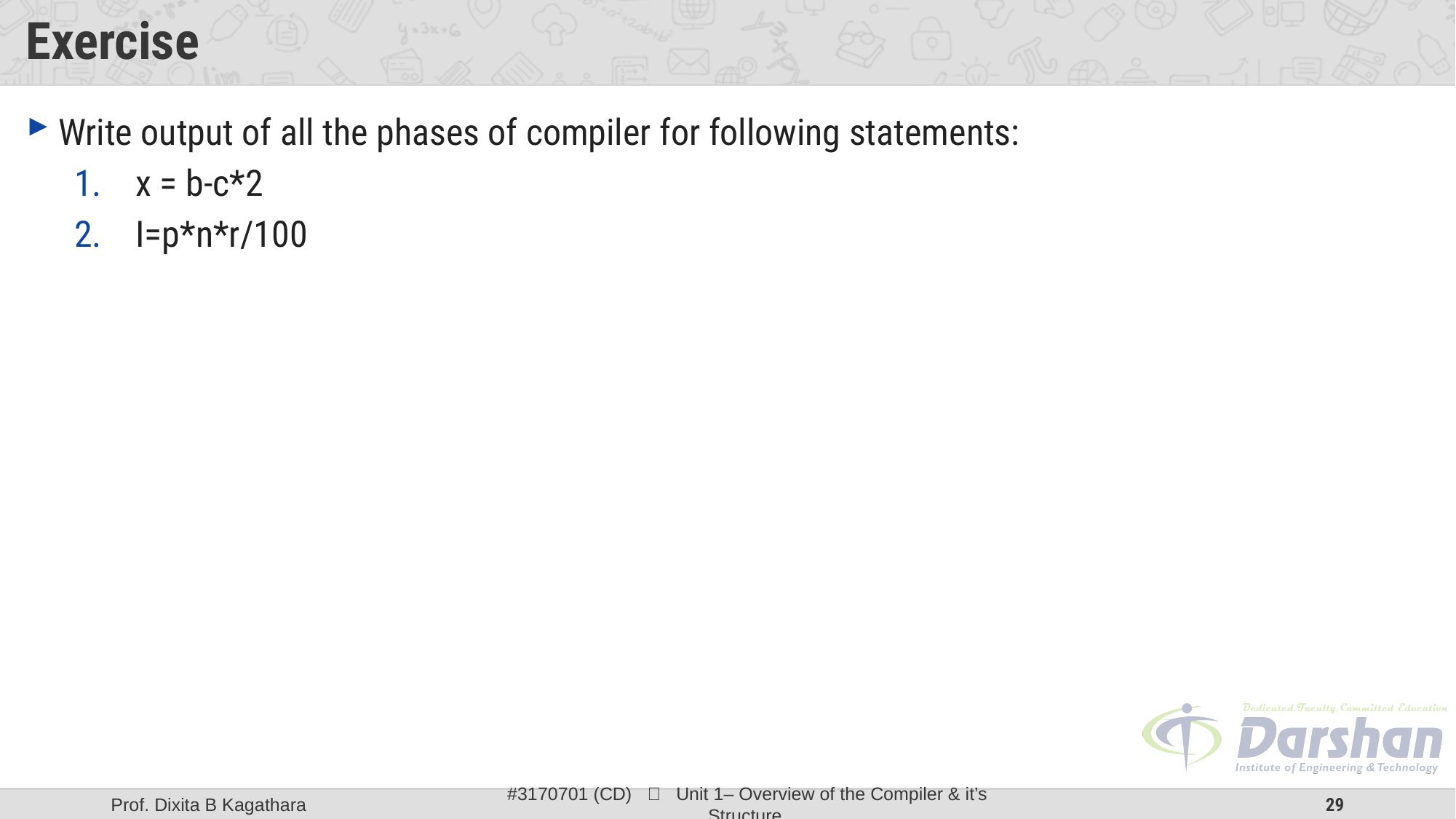

# Exercise
Write output of all the phases of compiler for following statements:
x = b-c*2
I=p*n*r/100